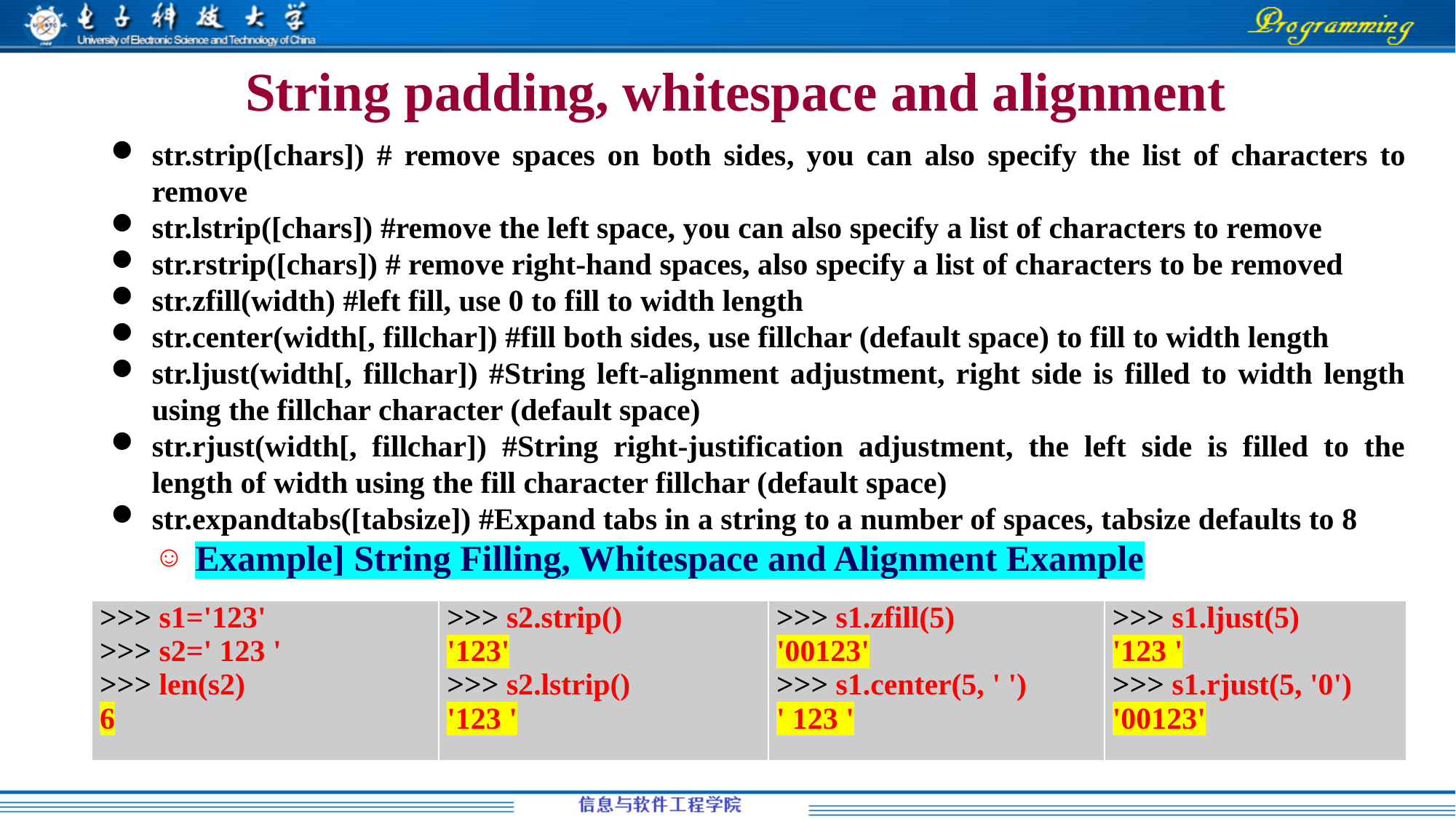

# String padding, whitespace and alignment
str.strip([chars]) # remove spaces on both sides, you can also specify the list of characters to remove
str.lstrip([chars]) #remove the left space, you can also specify a list of characters to remove
str.rstrip([chars]) # remove right-hand spaces, also specify a list of characters to be removed
str.zfill(width) #left fill, use 0 to fill to width length
str.center(width[, fillchar]) #fill both sides, use fillchar (default space) to fill to width length
str.ljust(width[, fillchar]) #String left-alignment adjustment, right side is filled to width length using the fillchar character (default space)
str.rjust(width[, fillchar]) #String right-justification adjustment, the left side is filled to the length of width using the fill character fillchar (default space)
str.expandtabs([tabsize]) #Expand tabs in a string to a number of spaces, tabsize defaults to 8

Example] String Filling, Whitespace and Alignment Example
| >>> s1='123' >>> s2=' 123 ' >>> len(s2) 6 | >>> s2.strip() '123' >>> s2.lstrip() '123 ' | >>> s1.zfill(5) '00123' >>> s1.center(5, ' ') ' 123 ' | >>> s1.ljust(5) '123 ' >>> s1.rjust(5, '0') '00123' |
| --- | --- | --- | --- |